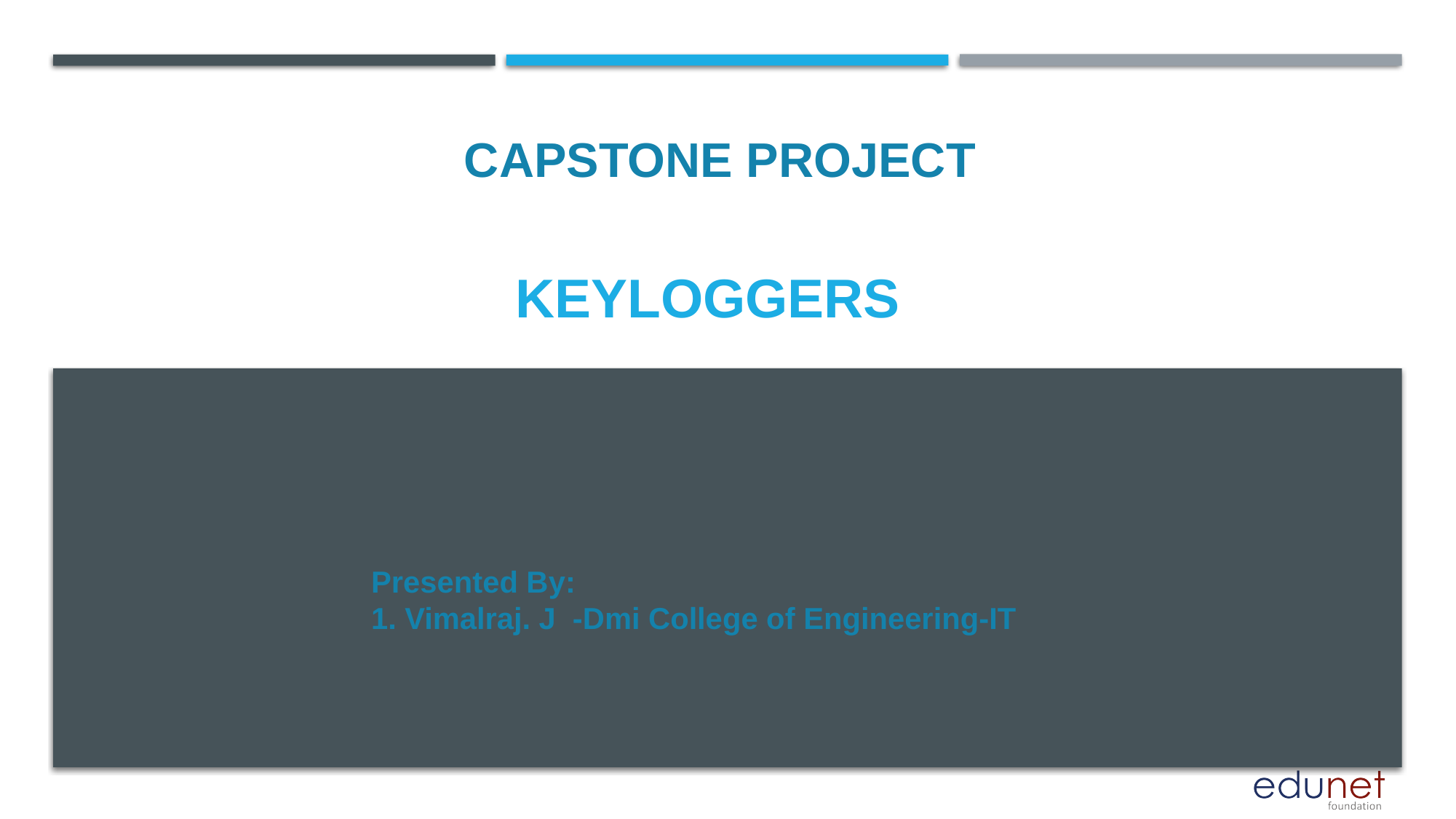

CAPSTONE PROJECT
# keyloggers
Presented By:
1. Vimalraj. J  -Dmi College of Engineering-IT